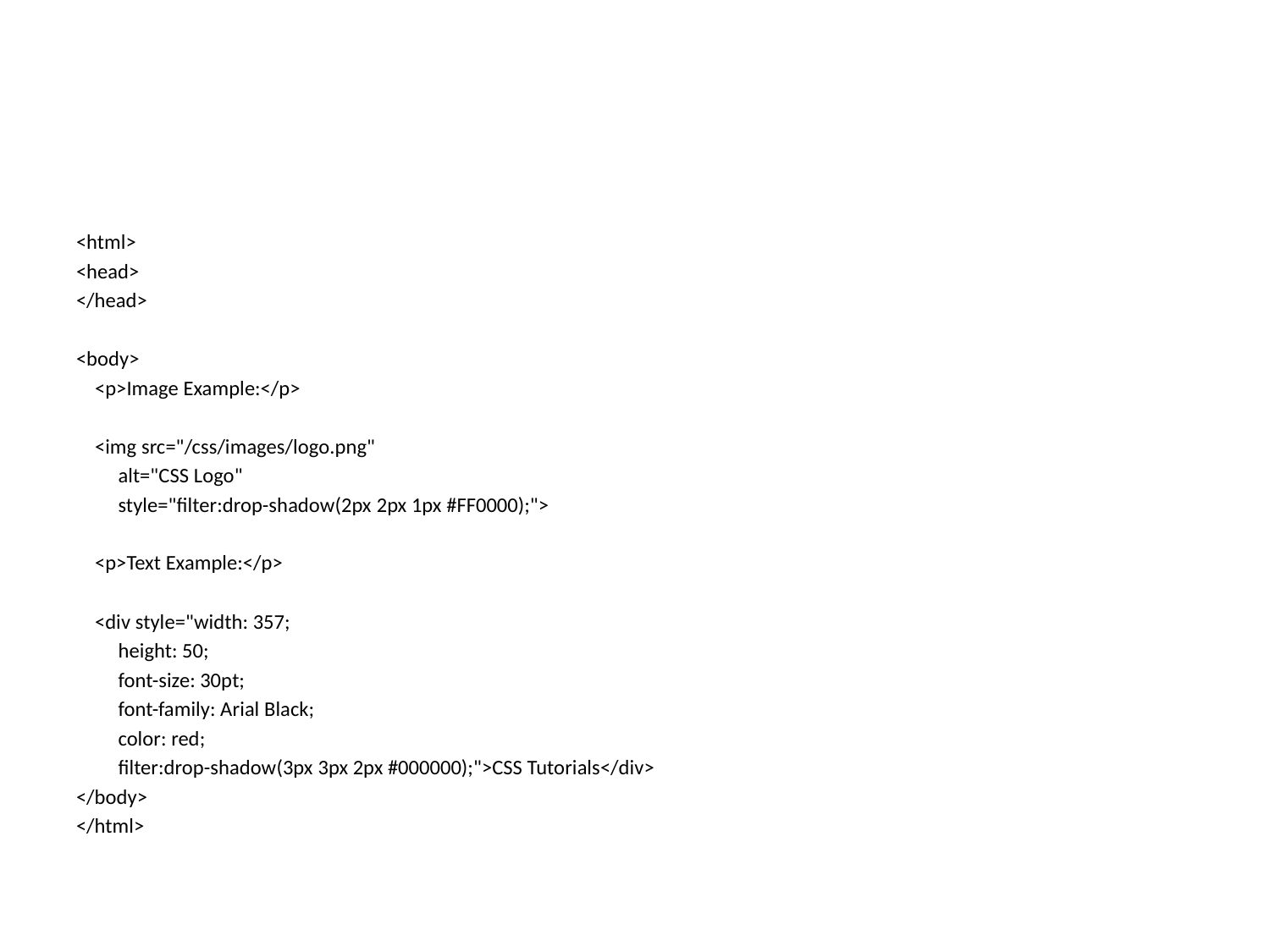

#
<html>
<head>
</head>

<body>
    <p>Image Example:</p>

    <img src="/css/images/logo.png"
         alt="CSS Logo"
         style="filter:drop-shadow(2px 2px 1px #FF0000);">

    <p>Text Example:</p>

    <div style="width: 357;
         height: 50;
         font-size: 30pt;
         font-family: Arial Black;
         color: red;
         filter:drop-shadow(3px 3px 2px #000000);">CSS Tutorials</div>
</body>
</html>